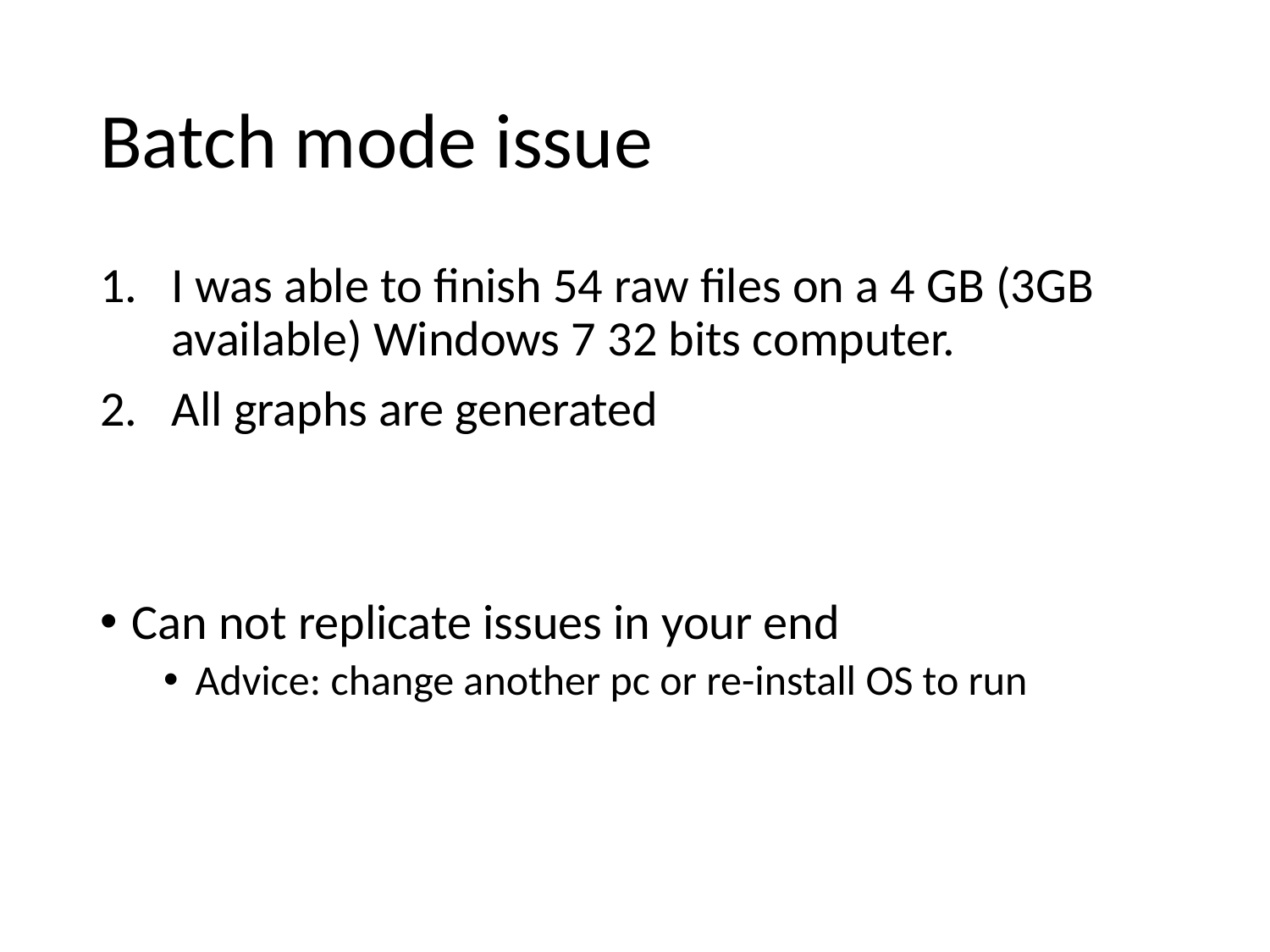

# Batch mode issue
I was able to finish 54 raw files on a 4 GB (3GB available) Windows 7 32 bits computer.
All graphs are generated

Can not replicate issues in your end
Advice: change another pc or re-install OS to run